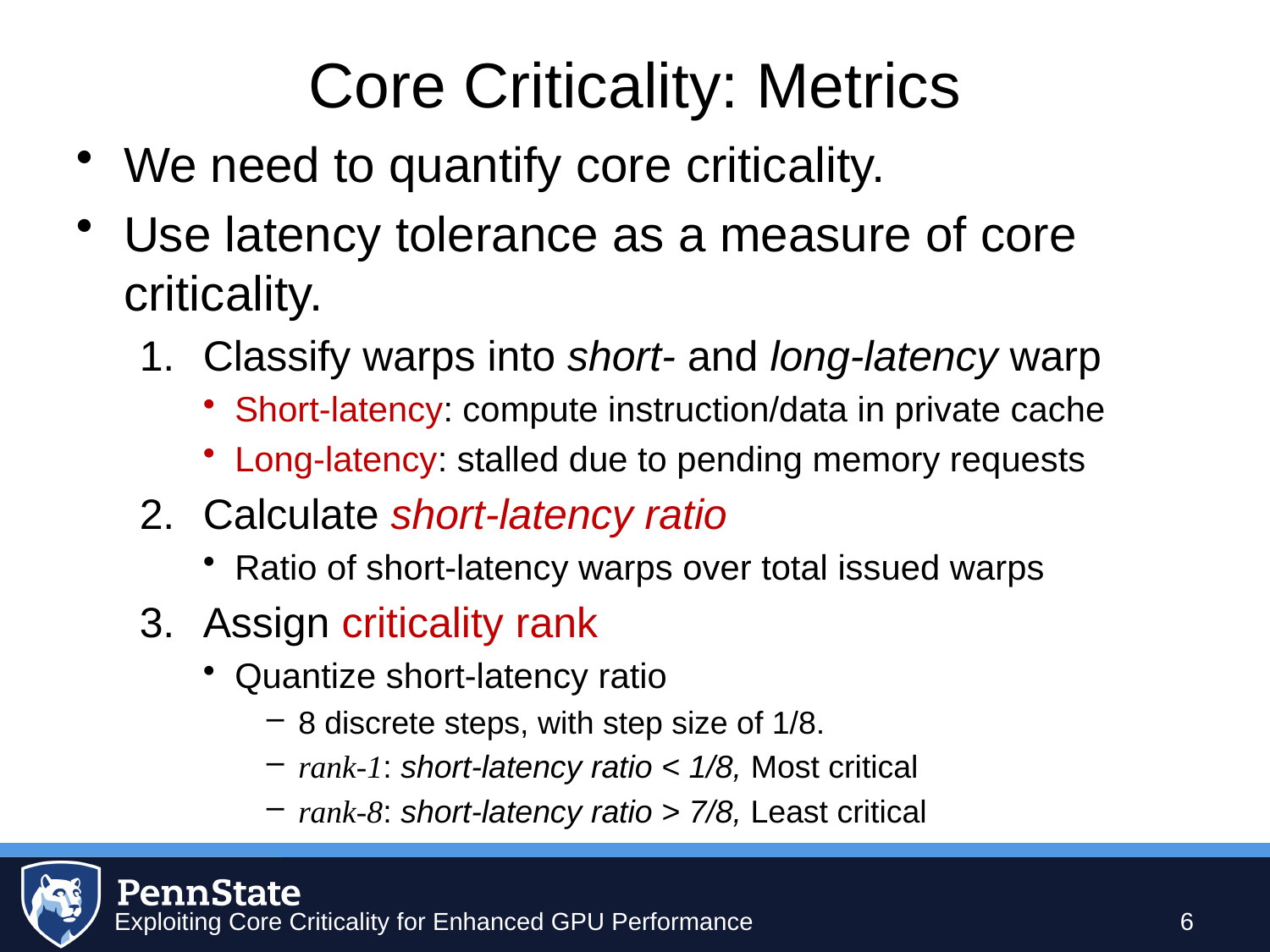

# Core Criticality: Metrics
We need to quantify core criticality.
Use latency tolerance as a measure of core criticality.
Classify warps into short- and long-latency warp
Short-latency: compute instruction/data in private cache
Long-latency: stalled due to pending memory requests
Calculate short-latency ratio
Ratio of short-latency warps over total issued warps
Assign criticality rank
Quantize short-latency ratio
8 discrete steps, with step size of 1/8.
rank-1: short-latency ratio < 1/8, Most critical
rank-8: short-latency ratio > 7/8, Least critical
Exploiting Core Criticality for Enhanced GPU Performance
6